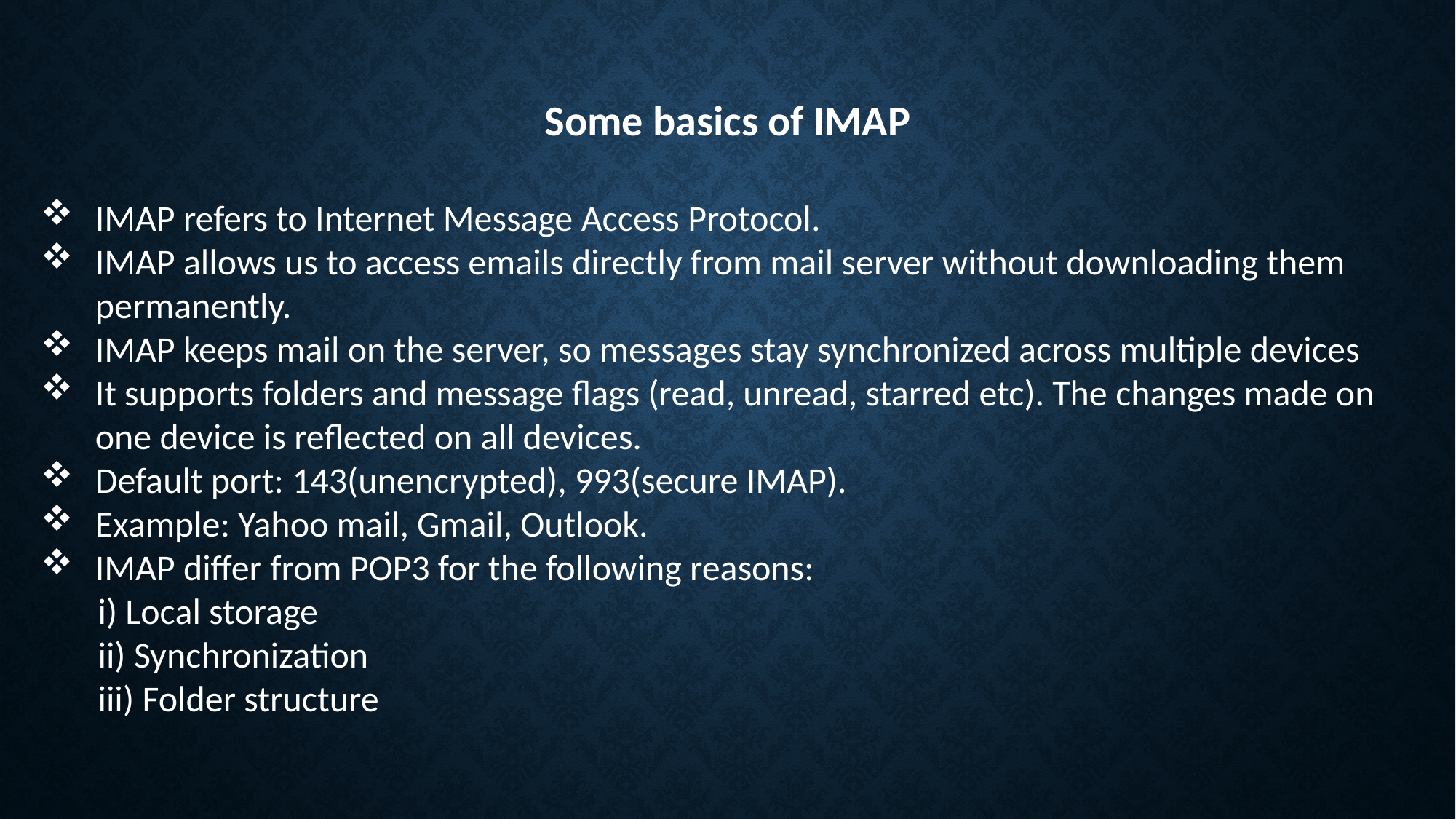

Some basics of IMAP

IMAP refers to Internet Message Access Protocol.
IMAP allows us to access emails directly from mail server without downloading them permanently.
IMAP keeps mail on the server, so messages stay synchronized across multiple devices
It supports folders and message flags (read, unread, starred etc). The changes made on one device is reflected on all devices.
Default port: 143(unencrypted), 993(secure IMAP).
Example: Yahoo mail, Gmail, Outlook.
IMAP differ from POP3 for the following reasons:
       i) Local storage
       ii) Synchronization
       iii) Folder structure